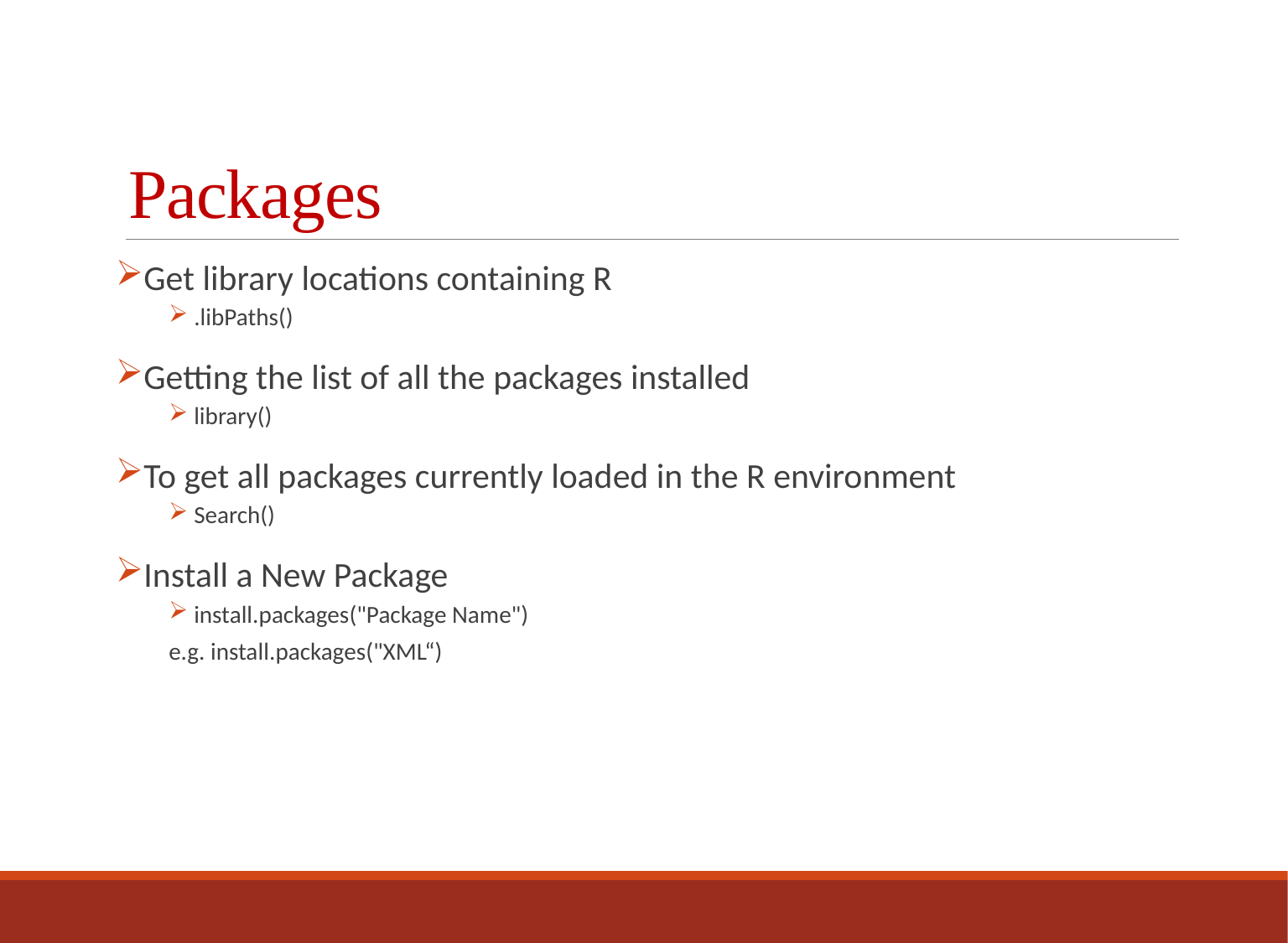

# Packages
Get library locations containing R
.libPaths()
Getting the list of all the packages installed
library()
To get all packages currently loaded in the R environment
Search()
Install a New Package
install.packages("Package Name")
e.g. install.packages("XML“)